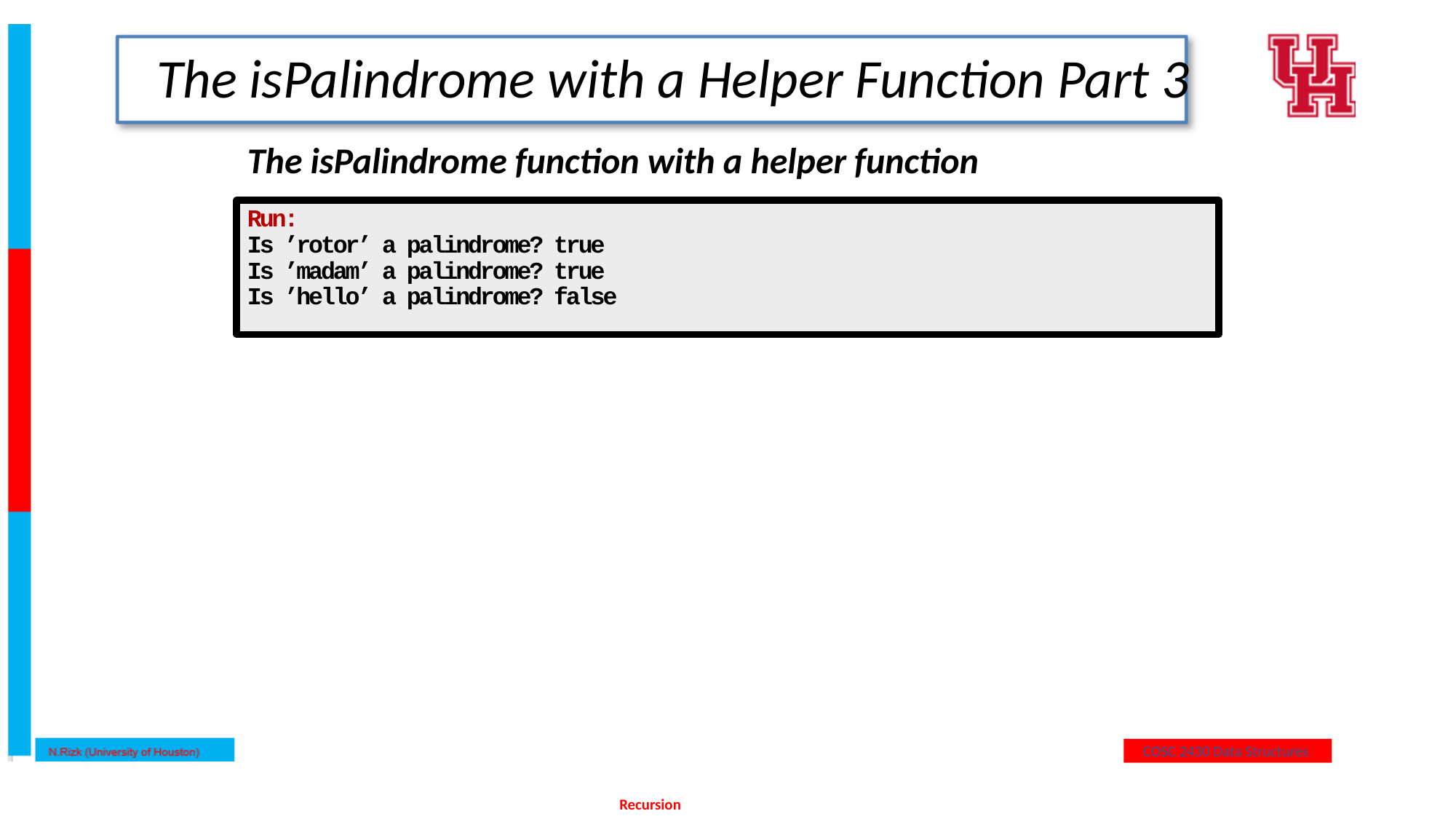

# The isPalindrome with a Helper Function Part 3
The isPalindrome function with a helper function
Run:
Is ’rotor’ a palindrome? true
Is ’madam’ a palindrome? true
Is ’hello’ a palindrome? false